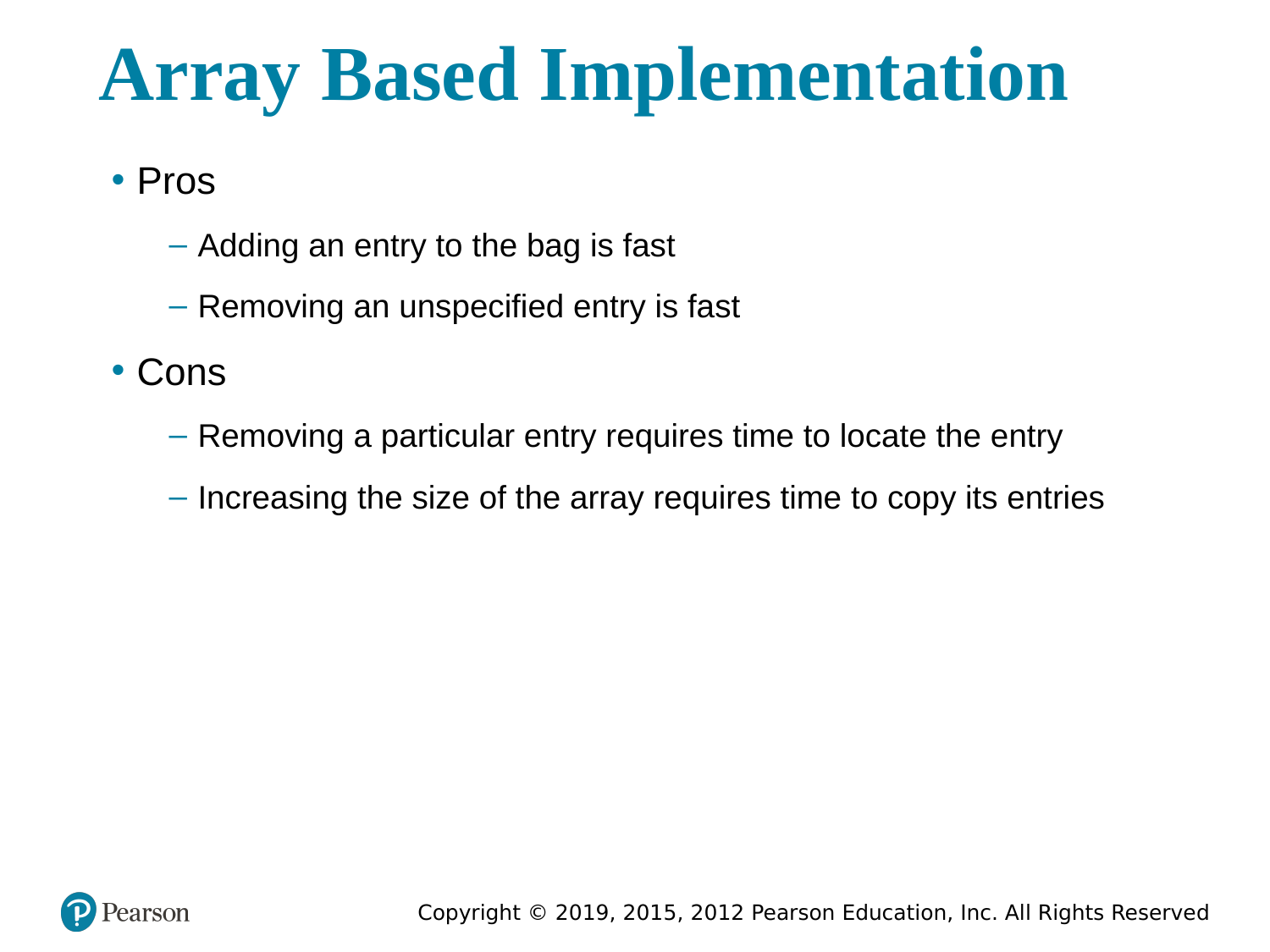

# Array Based Implementation
Pros
Adding an entry to the bag is fast
Removing an unspecified entry is fast
Cons
Removing a particular entry requires time to locate the entry
Increasing the size of the array requires time to copy its entries